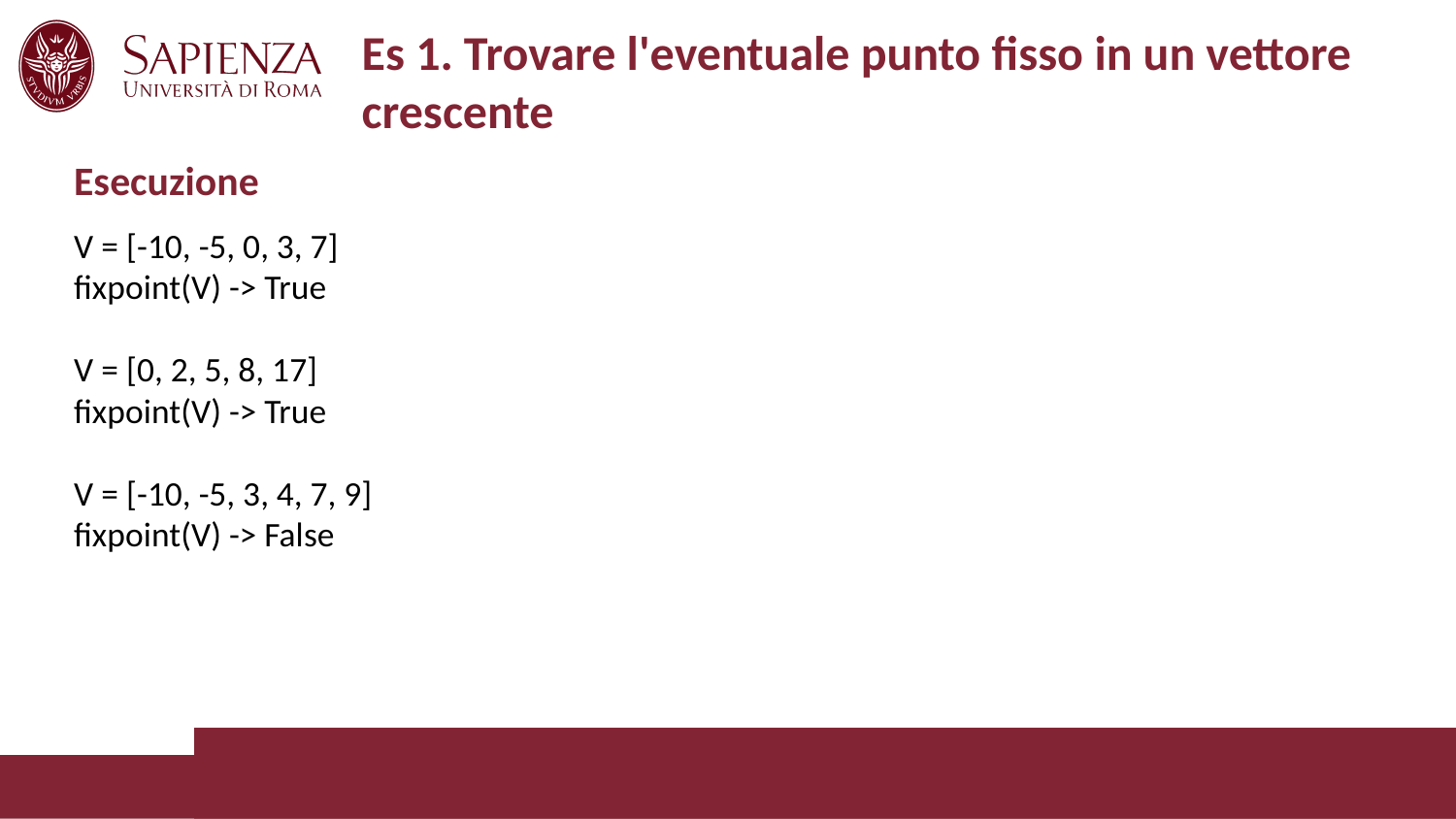

# Es 1. Trovare l'eventuale punto fisso in un vettore crescente
Esecuzione
V = [-10, -5, 0, 3, 7]
fixpoint(V) -> True

V = [0, 2, 5, 8, 17]
fixpoint(V) -> True

V = [-10, -5, 3, 4, 7, 9]
fixpoint(V) -> False